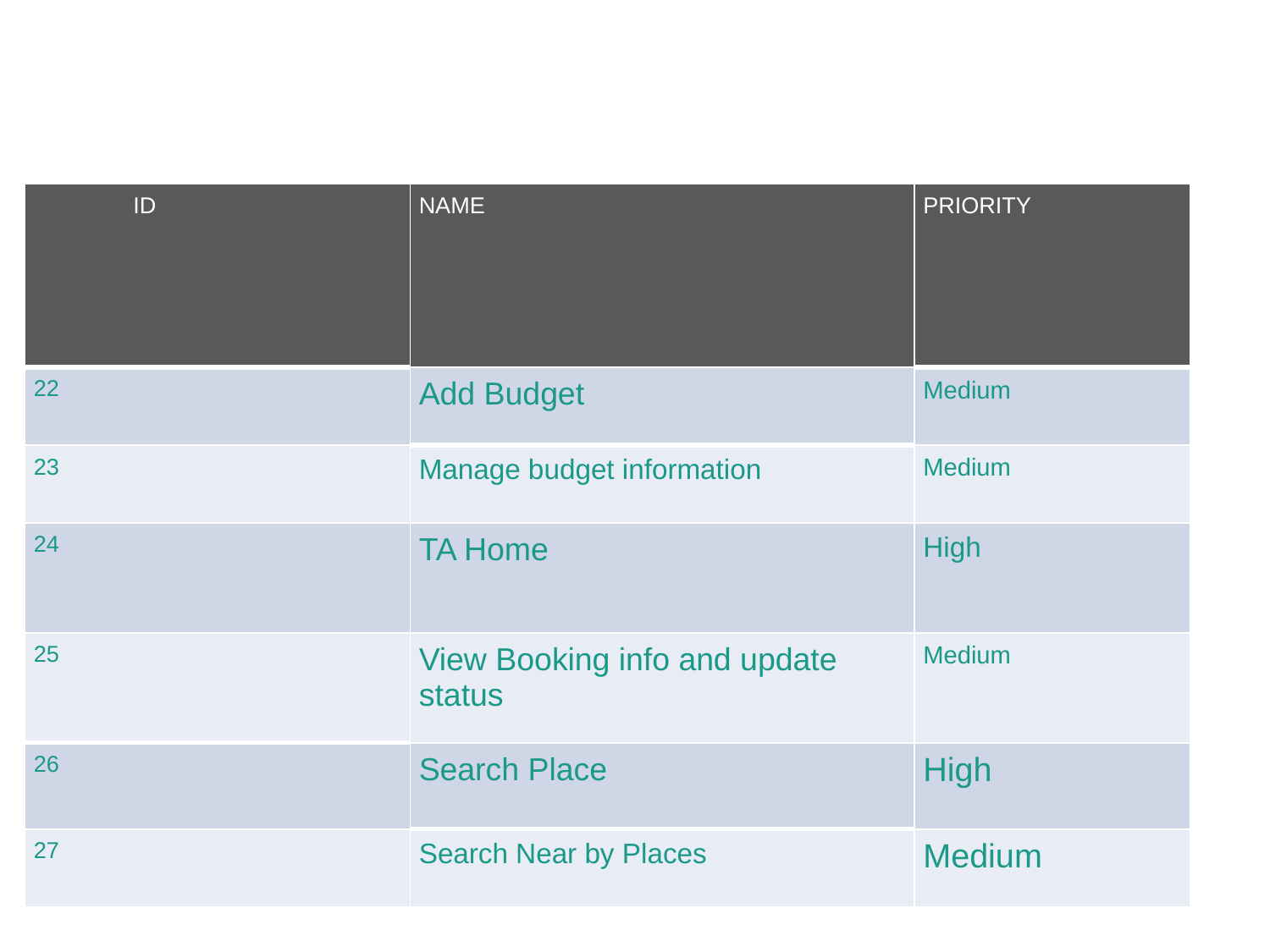

#
| ID | NAME | PRIORITY |
| --- | --- | --- |
| 22 | Add Budget | Medium |
| 23 | Manage budget information | Medium |
| 24 | TA Home | High |
| 25 | View Booking info and update status | Medium |
| 26 | Search Place | High |
| 27 | Search Near by Places | Medium |